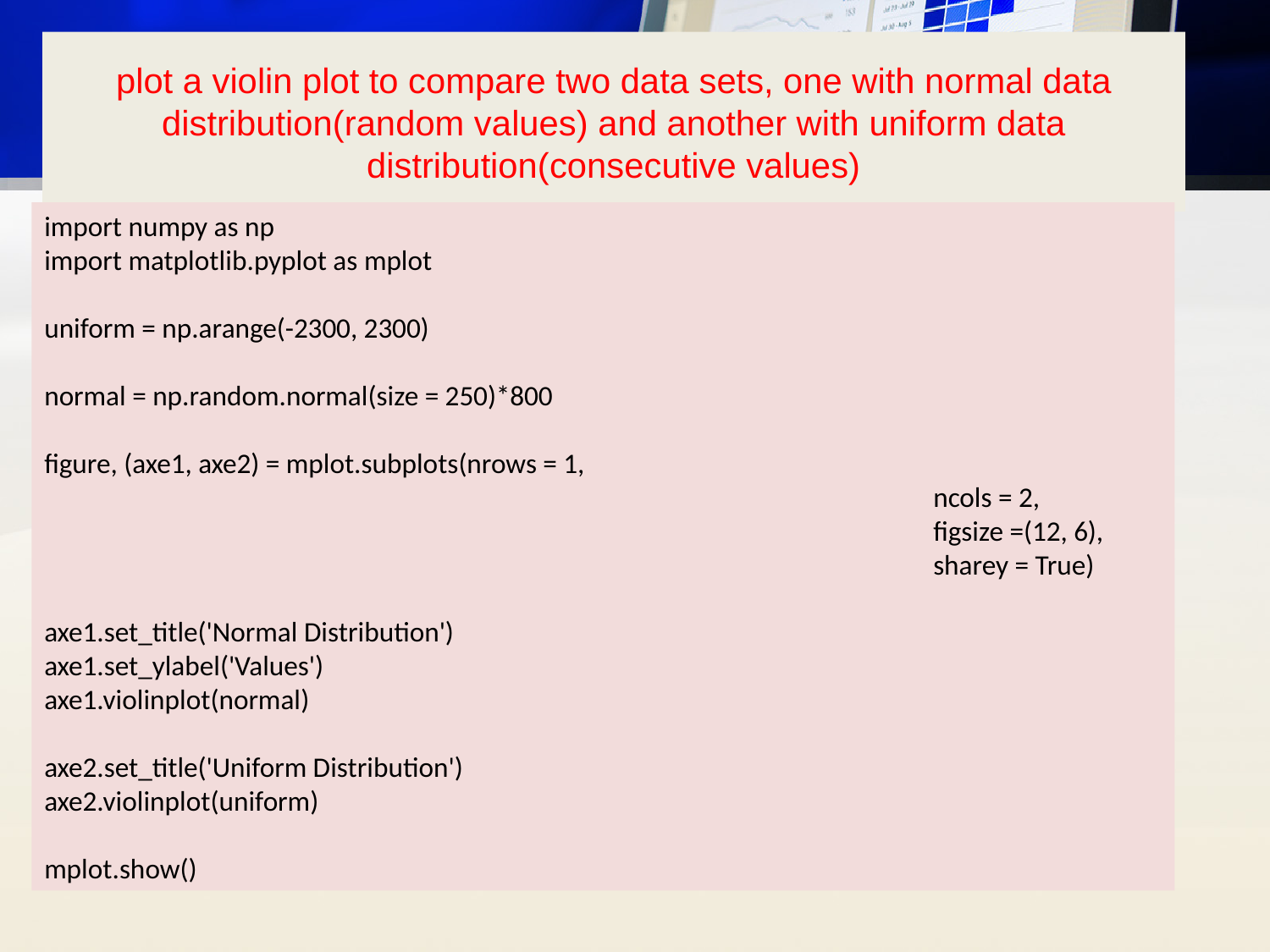

# plot a violin plot to compare two data sets, one with normal data distribution(random values) and another with uniform data distribution(consecutive values)
import numpy as np
import matplotlib.pyplot as mplot

uniform = np.arange(-2300, 2300)

normal = np.random.normal(size = 250)*800

figure, (axe1, axe2) = mplot.subplots(nrows = 1,
							ncols = 2,
							figsize =(12, 6),
							sharey = True)

axe1.set_title('Normal Distribution')
axe1.set_ylabel('Values')
axe1.violinplot(normal)

axe2.set_title('Uniform Distribution')
axe2.violinplot(uniform)

mplot.show()